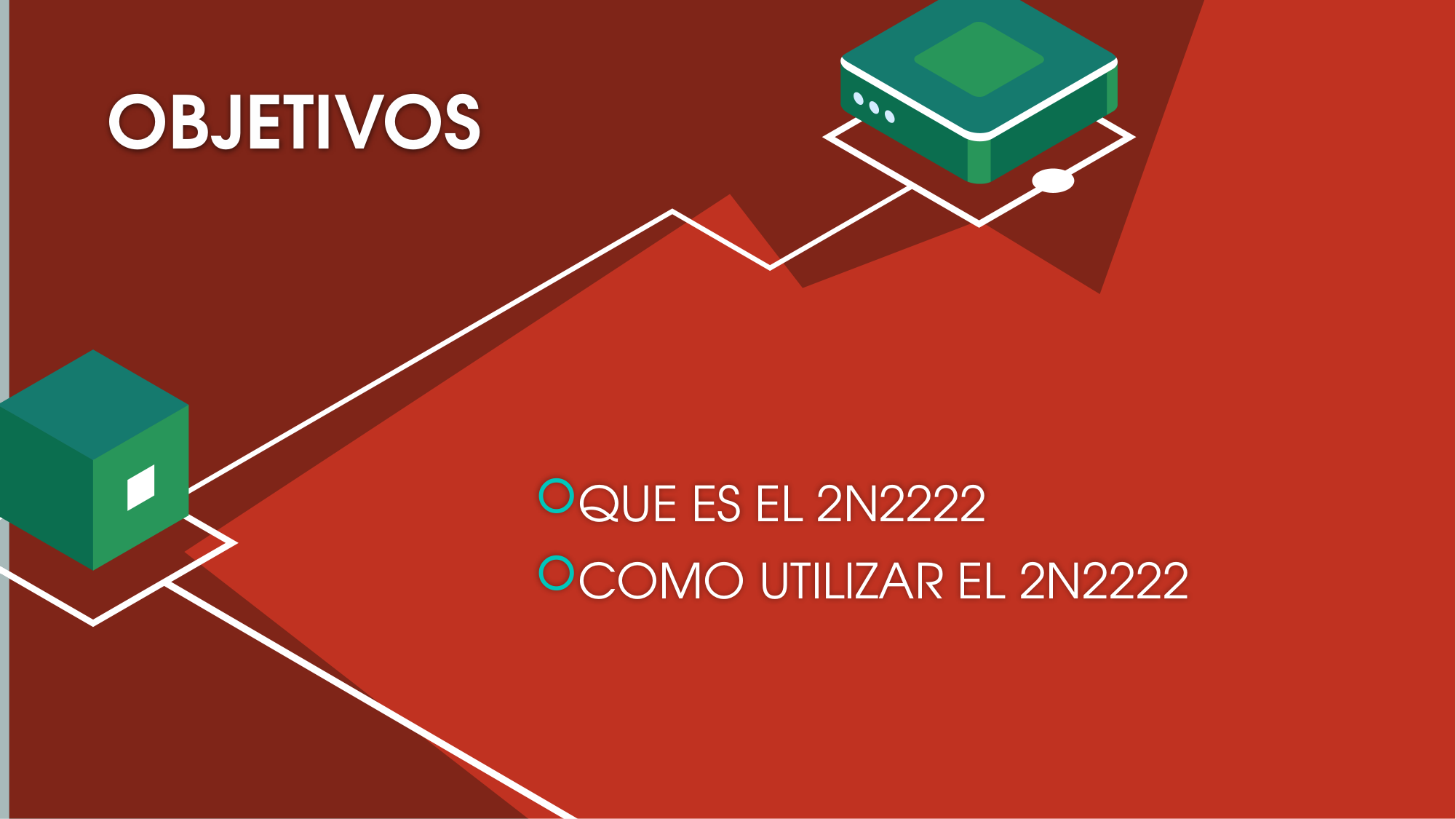

# OBJETIVOS
QUE ES EL 2N2222
COMO UTILIZAR EL 2N2222